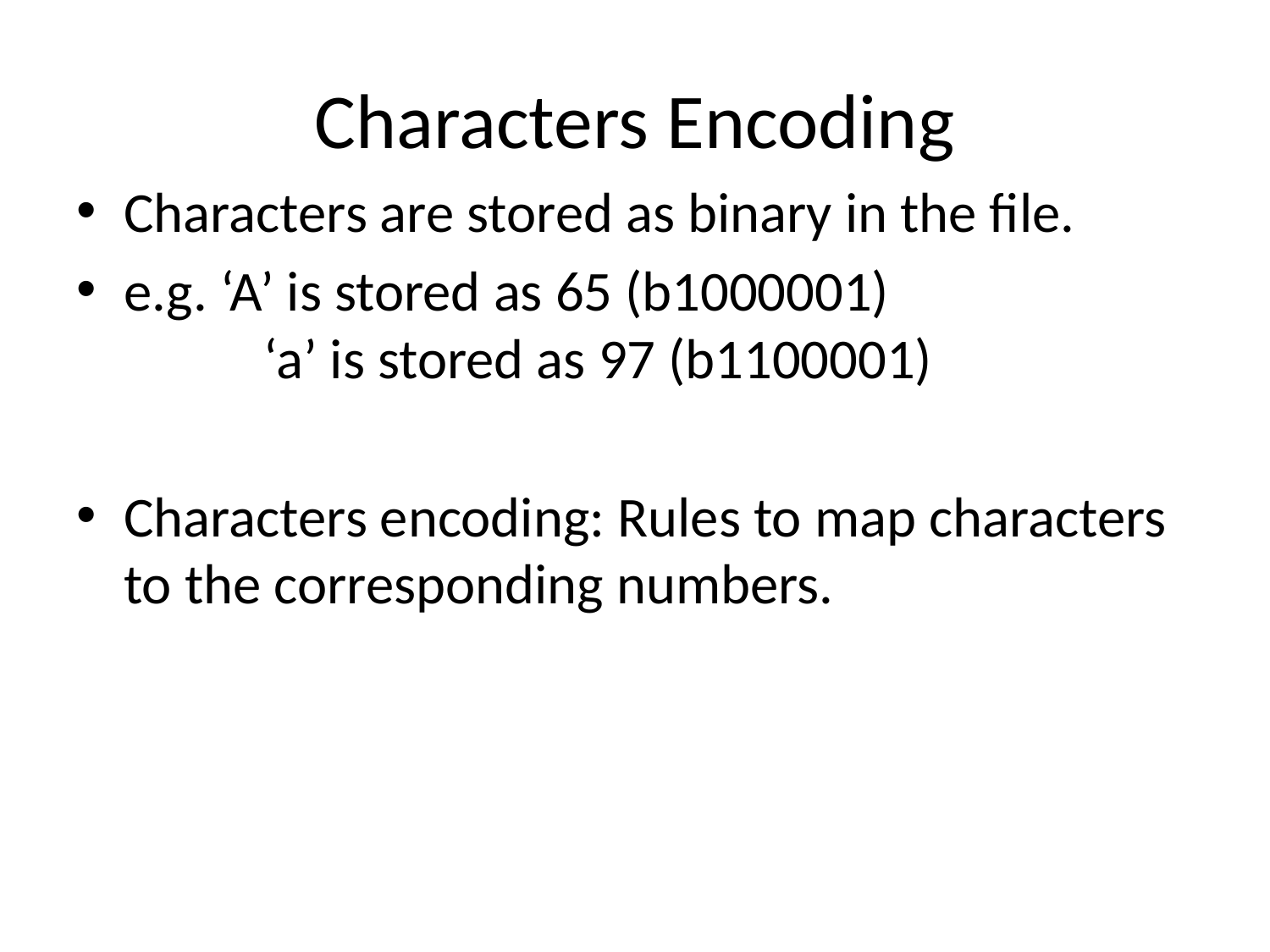

# Characters Encoding
Characters are stored as binary in the file.
e.g. ‘A’ is stored as 65 (b1000001)
	 ‘a’ is stored as 97 (b1100001)

Characters encoding: Rules to map characters
to the corresponding numbers.